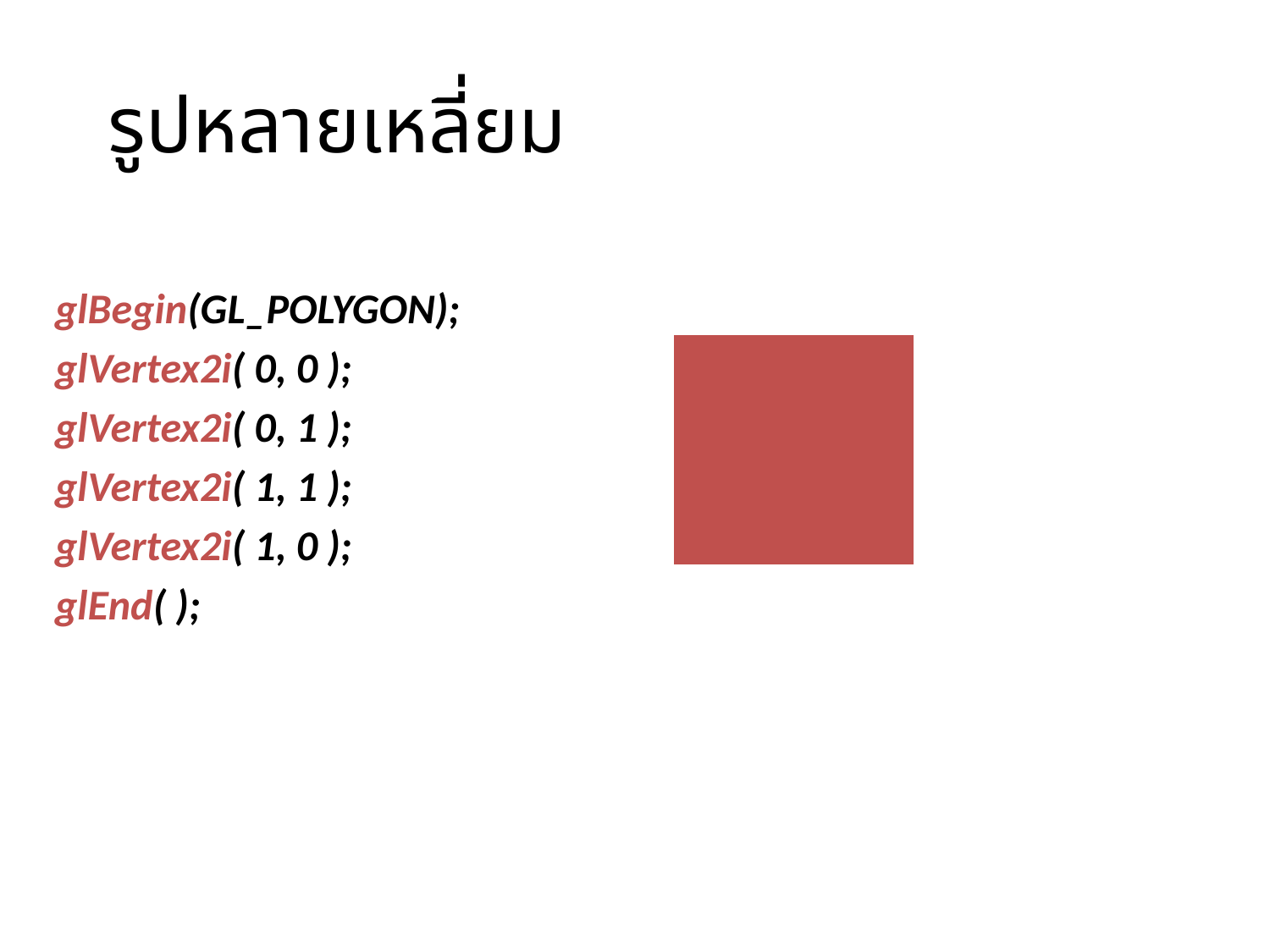

# รูปหลายเหลี่ยม
glBegin(GL_POLYGON);
glVertex2i( 0, 0 );
glVertex2i( 0, 1 );
glVertex2i( 1, 1 );
glVertex2i( 1, 0 );
glEnd( );